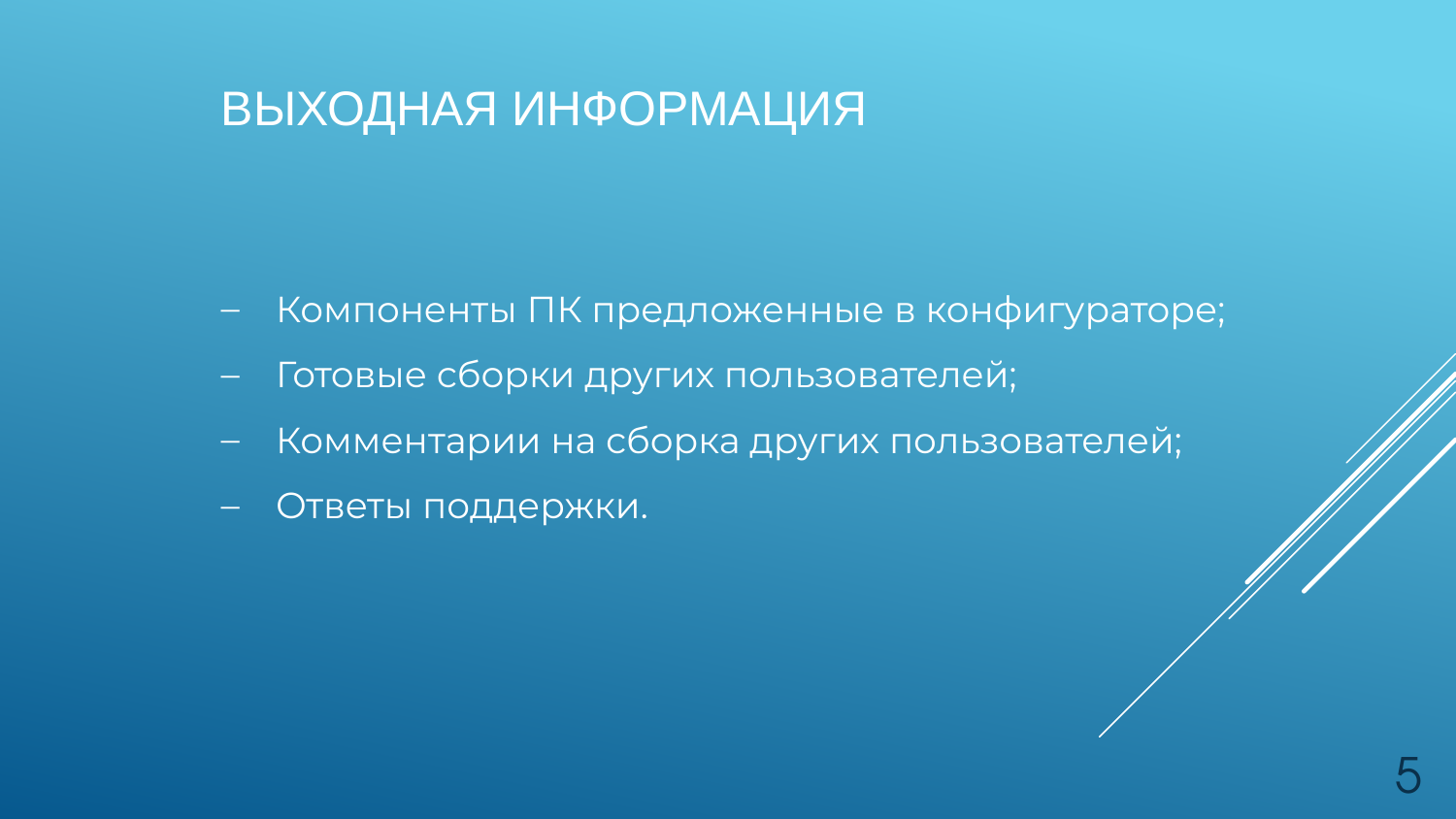

# ВЫХОДНАЯ ИНФОРМАЦИЯ
Компоненты ПК предложенные в конфигураторе;
Готовые сборки других пользователей;
Комментарии на сборка других пользователей;
Ответы поддержки.

5